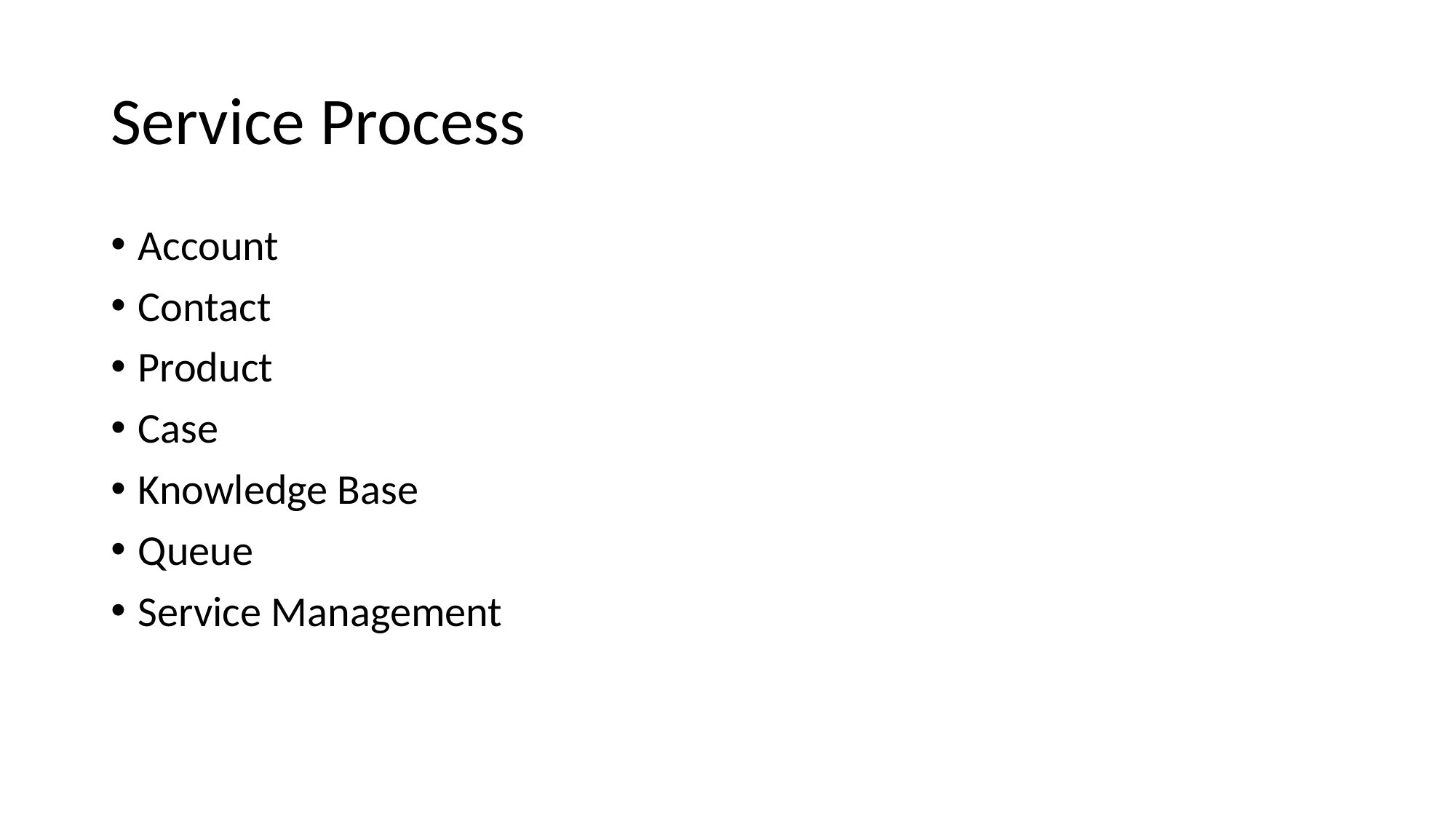

# Service Process
Account
Contact
Product
Case
Knowledge Base
Queue
Service Management